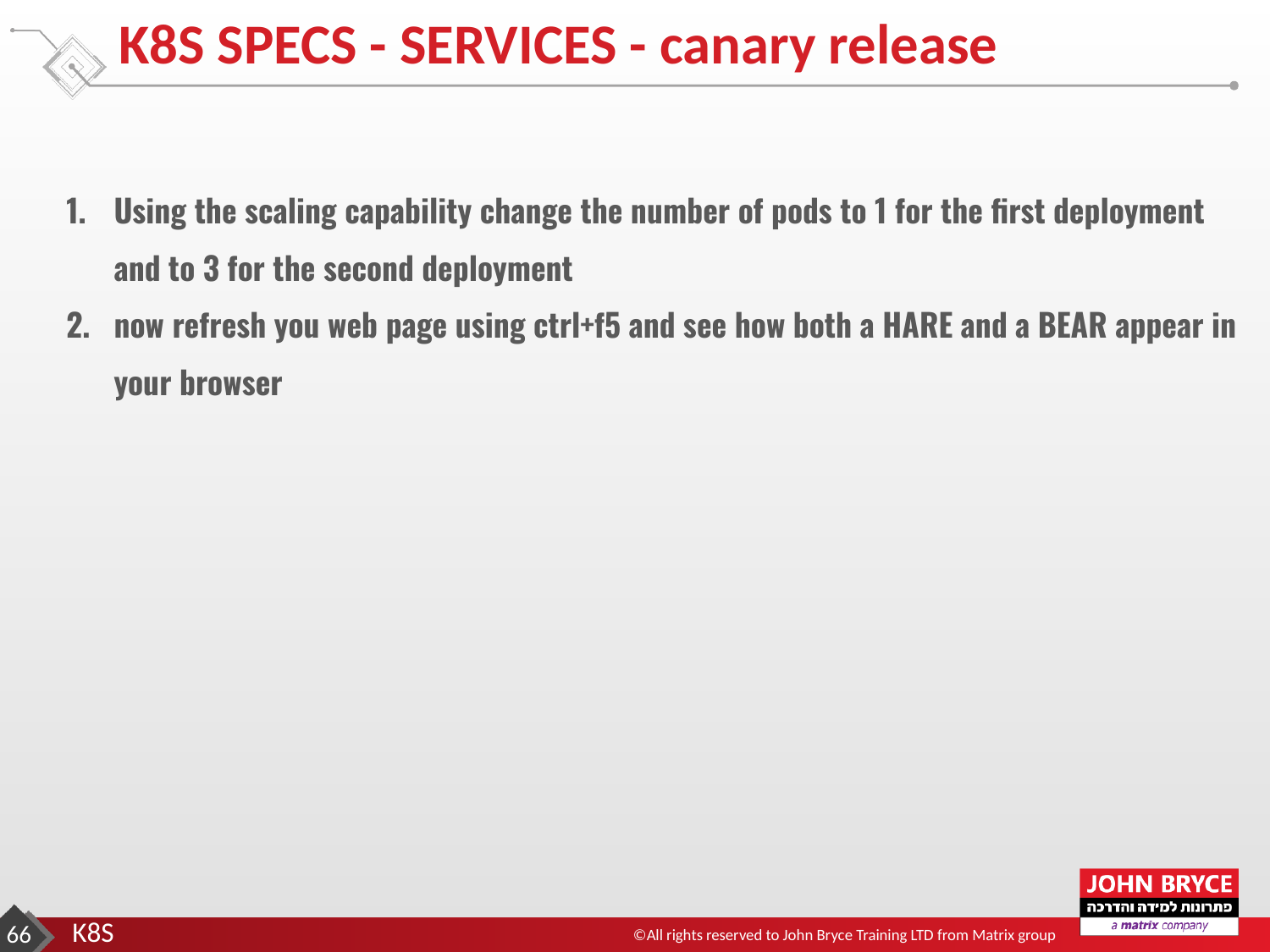

# K8S SPECS - SERVICES - canary release
Using the scaling capability change the number of pods to 1 for the first deployment and to 3 for the second deployment
now refresh you web page using ctrl+f5 and see how both a HARE and a BEAR appear in your browser
66